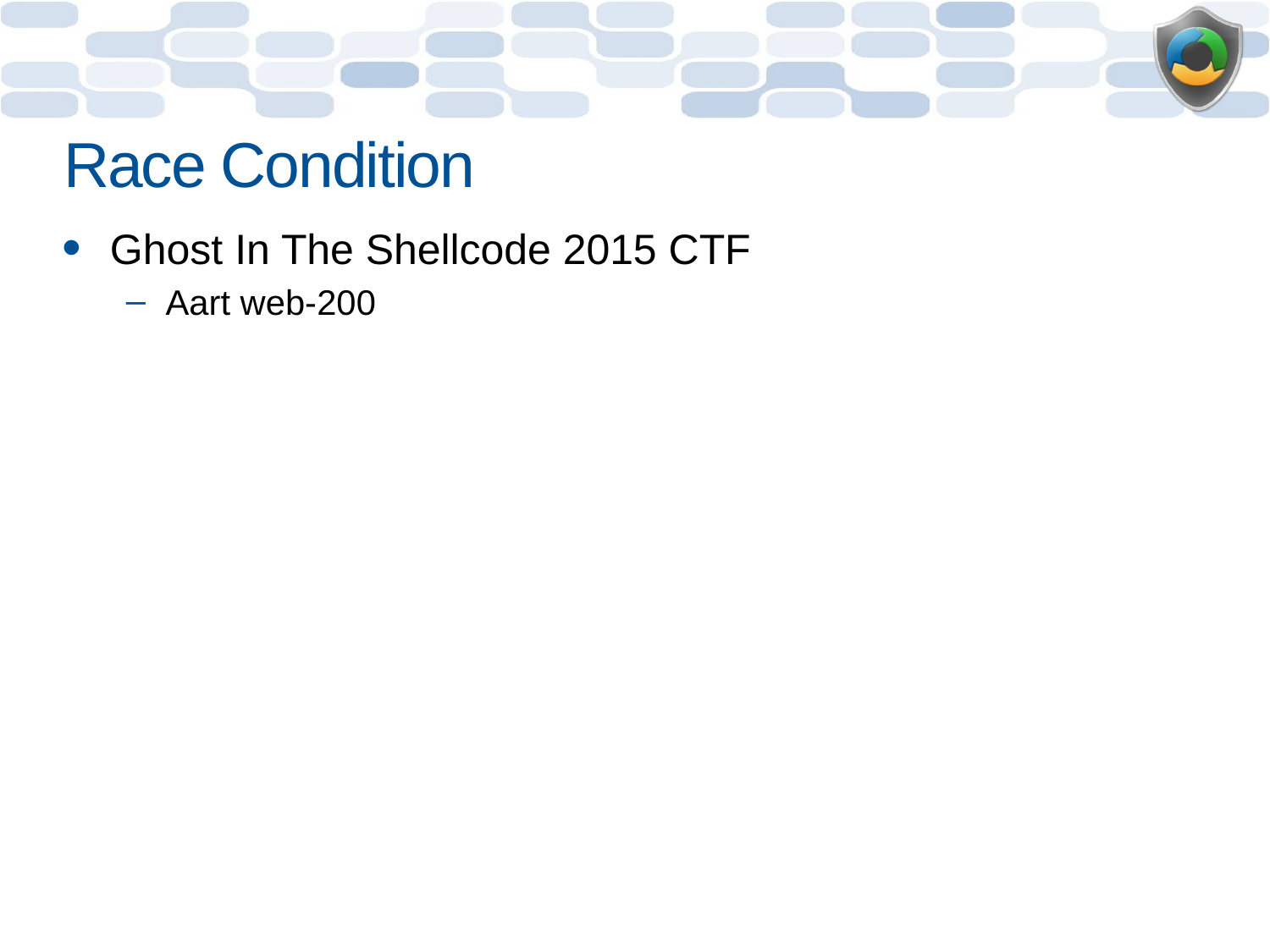

# Race Condition
Ghost In The Shellcode 2015 CTF
Aart web-200